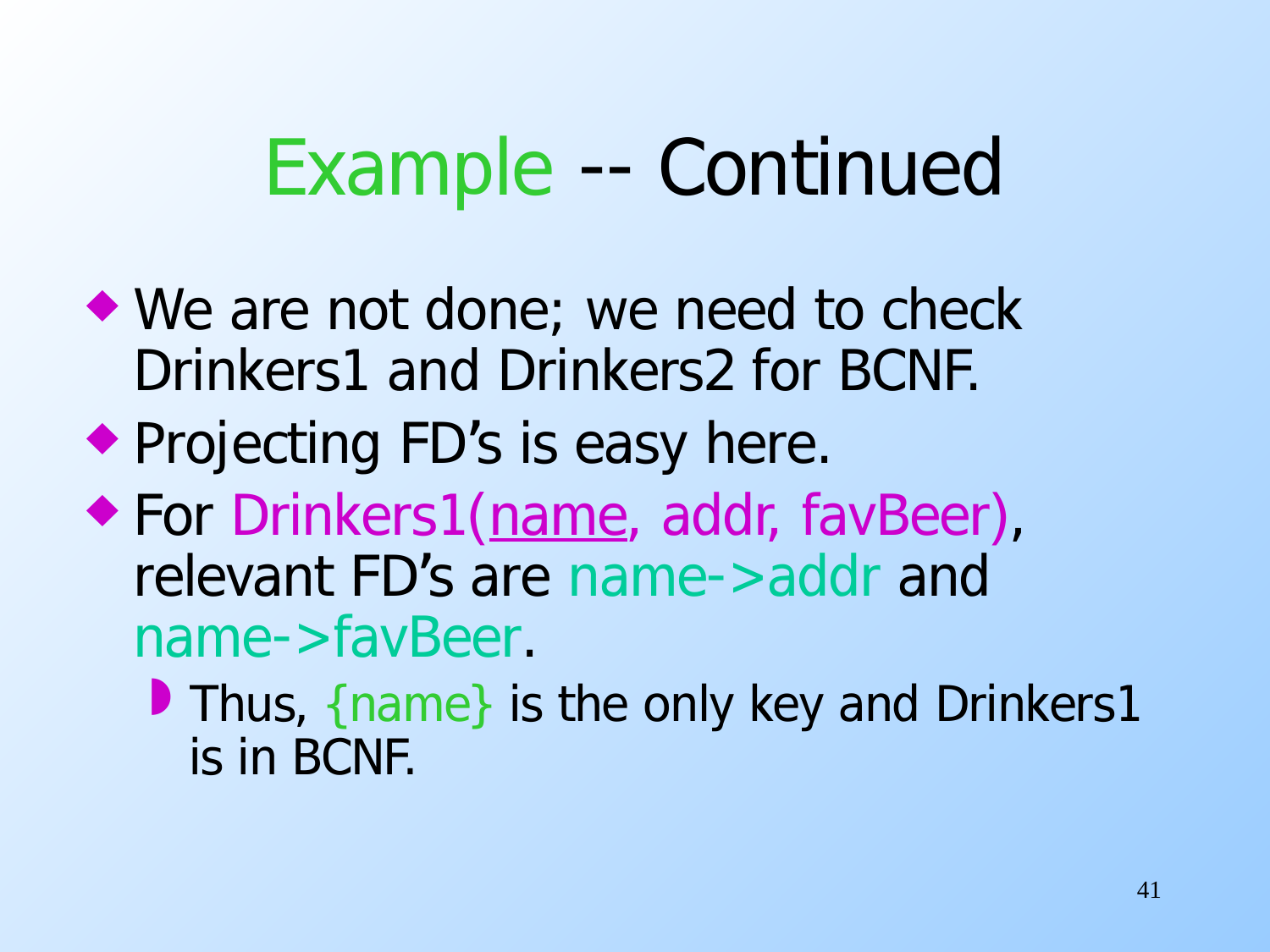

# Example -- Continued
We are not done; we need to check Drinkers1 and Drinkers2 for BCNF.
Projecting FD’s is easy here.
For Drinkers1(name, addr, favBeer), relevant FD’s are name->addr and   name->favBeer.
Thus, {name} is the only key and Drinkers1 is in BCNF.
41